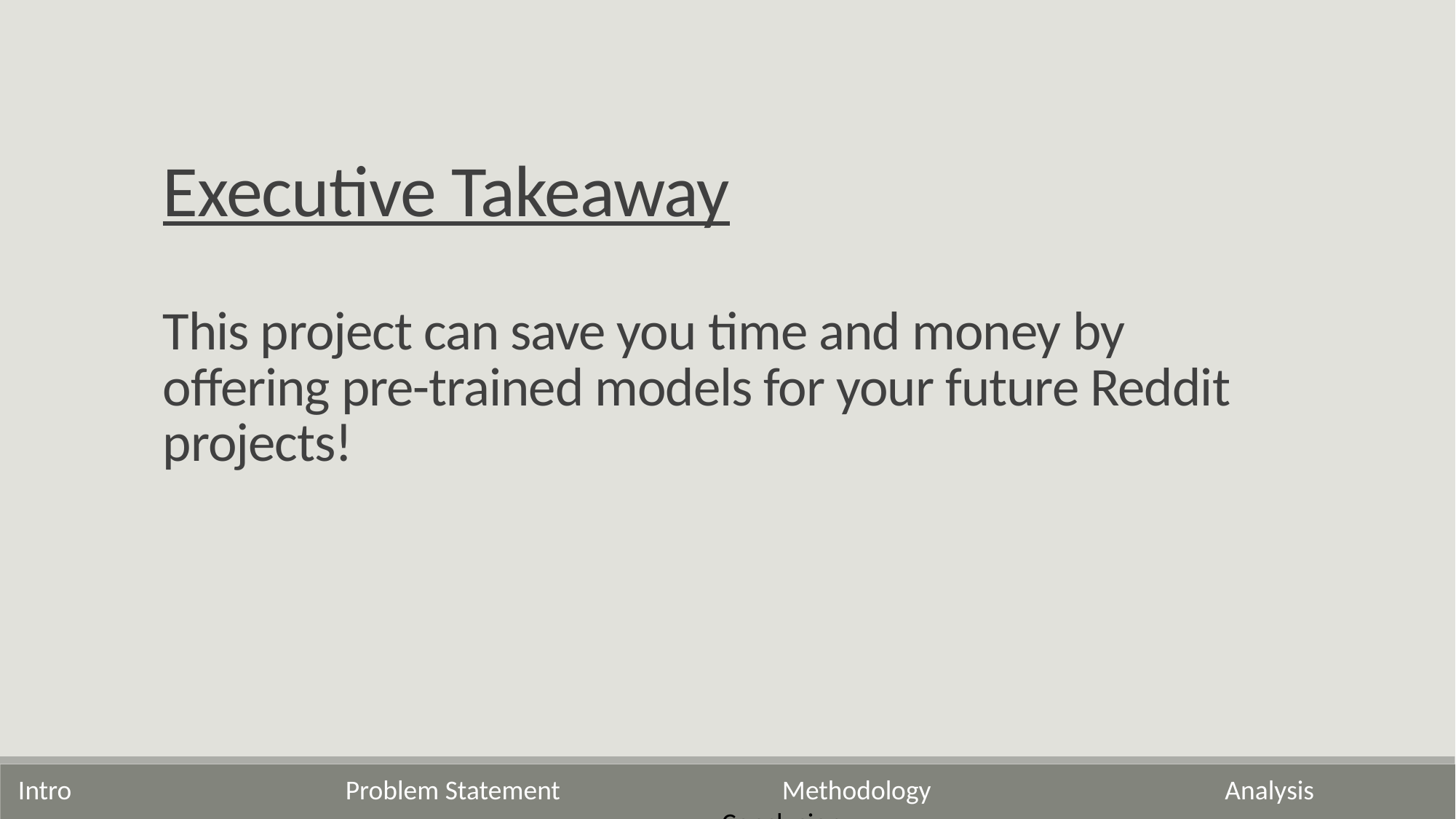

Executive Takeaway

This project can save you time and money by offering pre-trained models for your future Reddit projects!
Intro			Problem Statement 		Methodology			 Analysis 			Conclusion